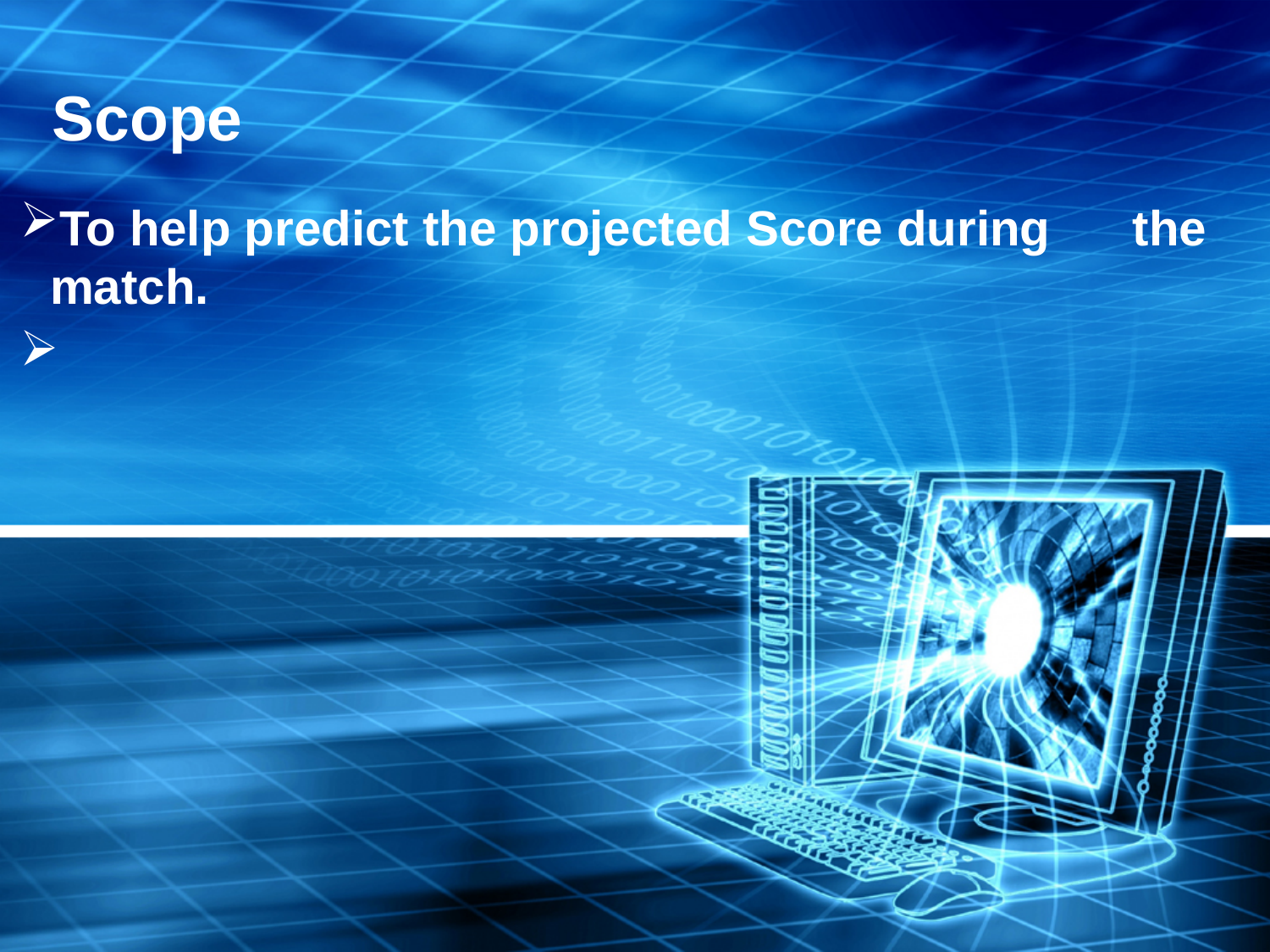

Scope
To help predict the projected Score during      the match.